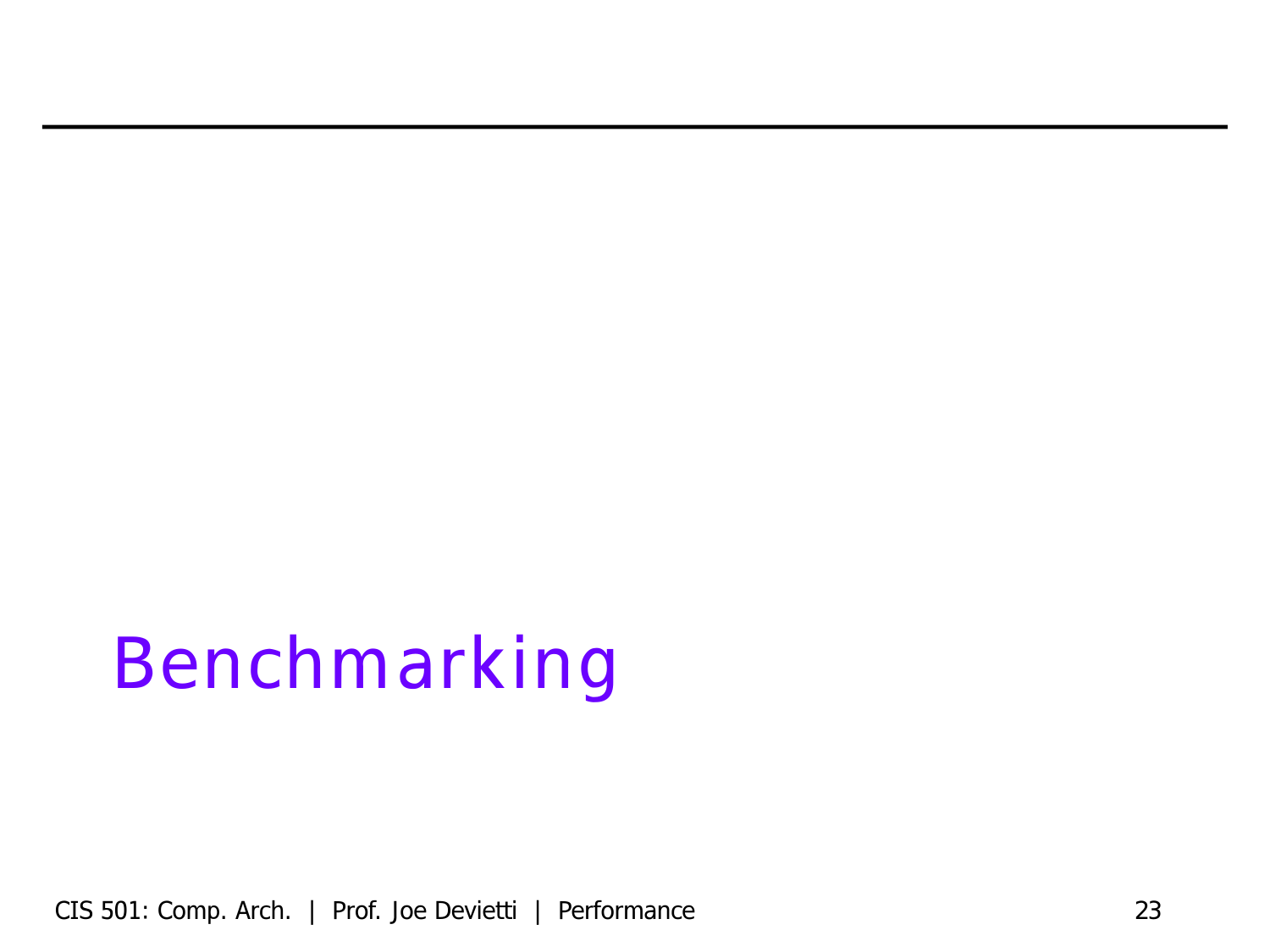

# Benchmarking
CIS 501: Comp. Arch.  |  Prof. Joe Devietti  |  Performance
23